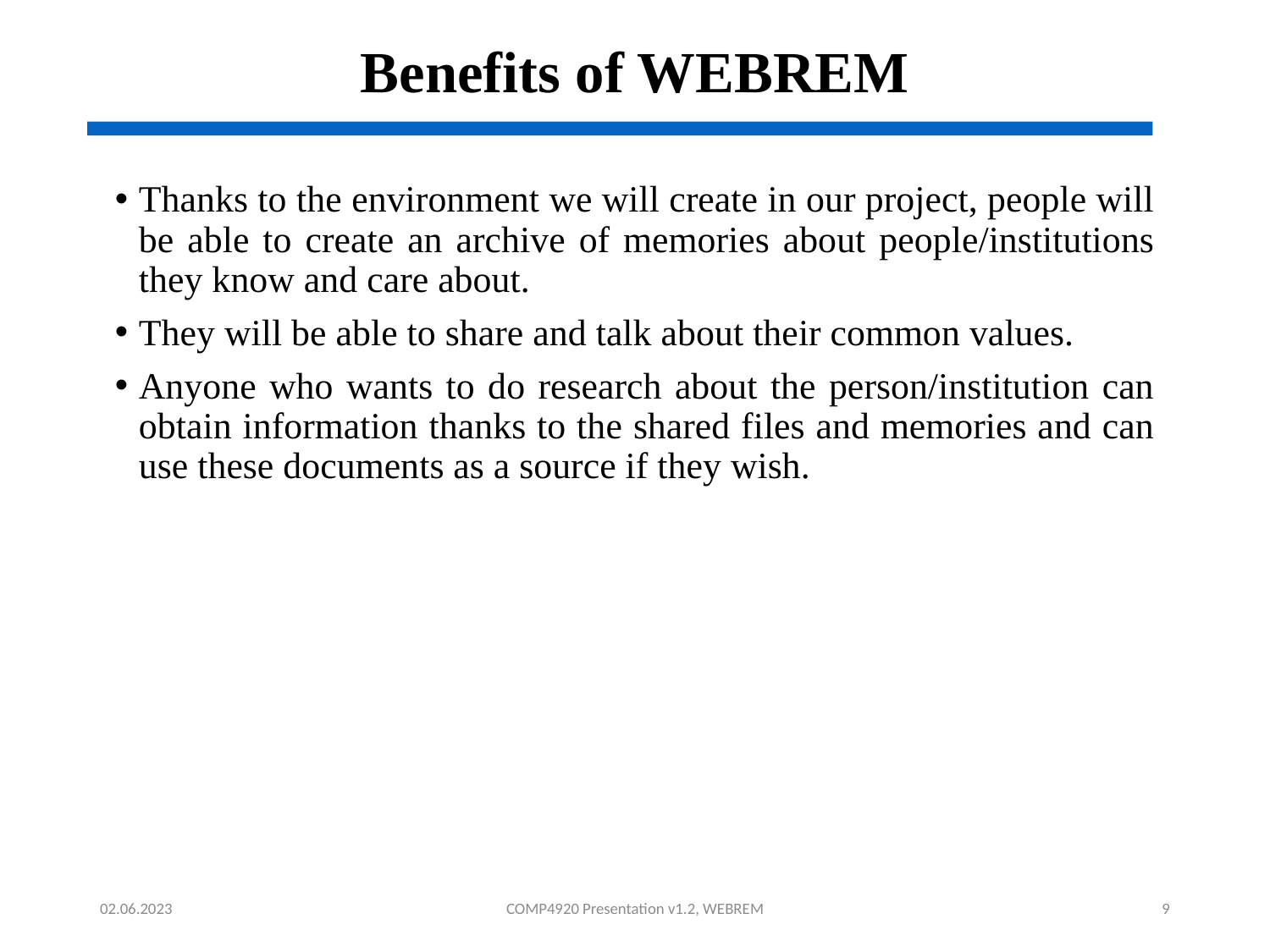

Benefits of WEBREM

Thanks to the environment we will create in our project, people will be able to create an archive of memories about people/institutions they know and care about.
They will be able to share and talk about their common values.
Anyone who wants to do research about the person/institution can obtain information thanks to the shared files and memories and can use these documents as a source if they wish.
02.06.2023
COMP4920 Presentation v1.2, WEBREM
9